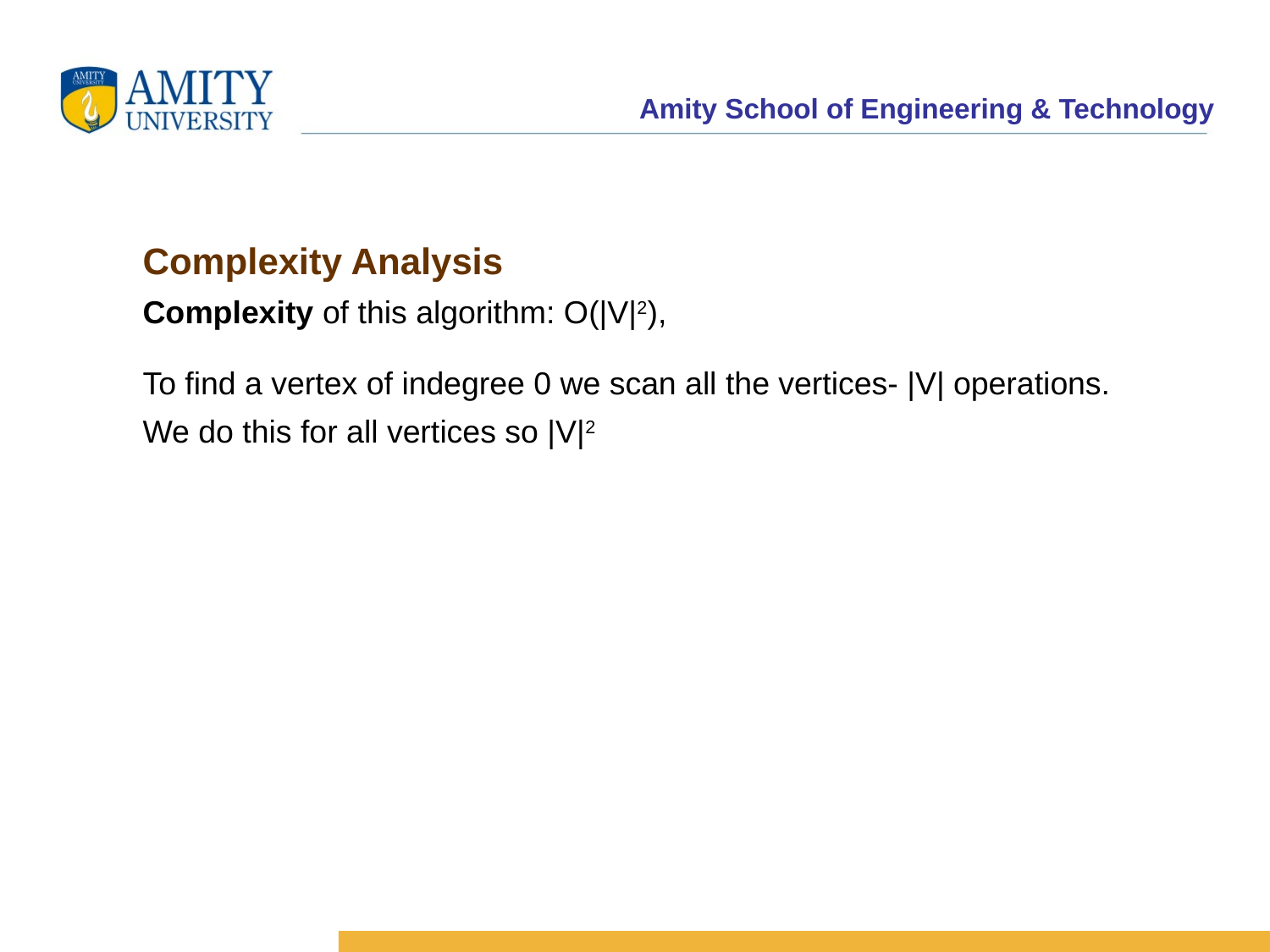

Complexity Analysis
Complexity of this algorithm: O(|V|2),
To find a vertex of indegree 0 we scan all the vertices- |V| operations.
We do this for all vertices so |V|2